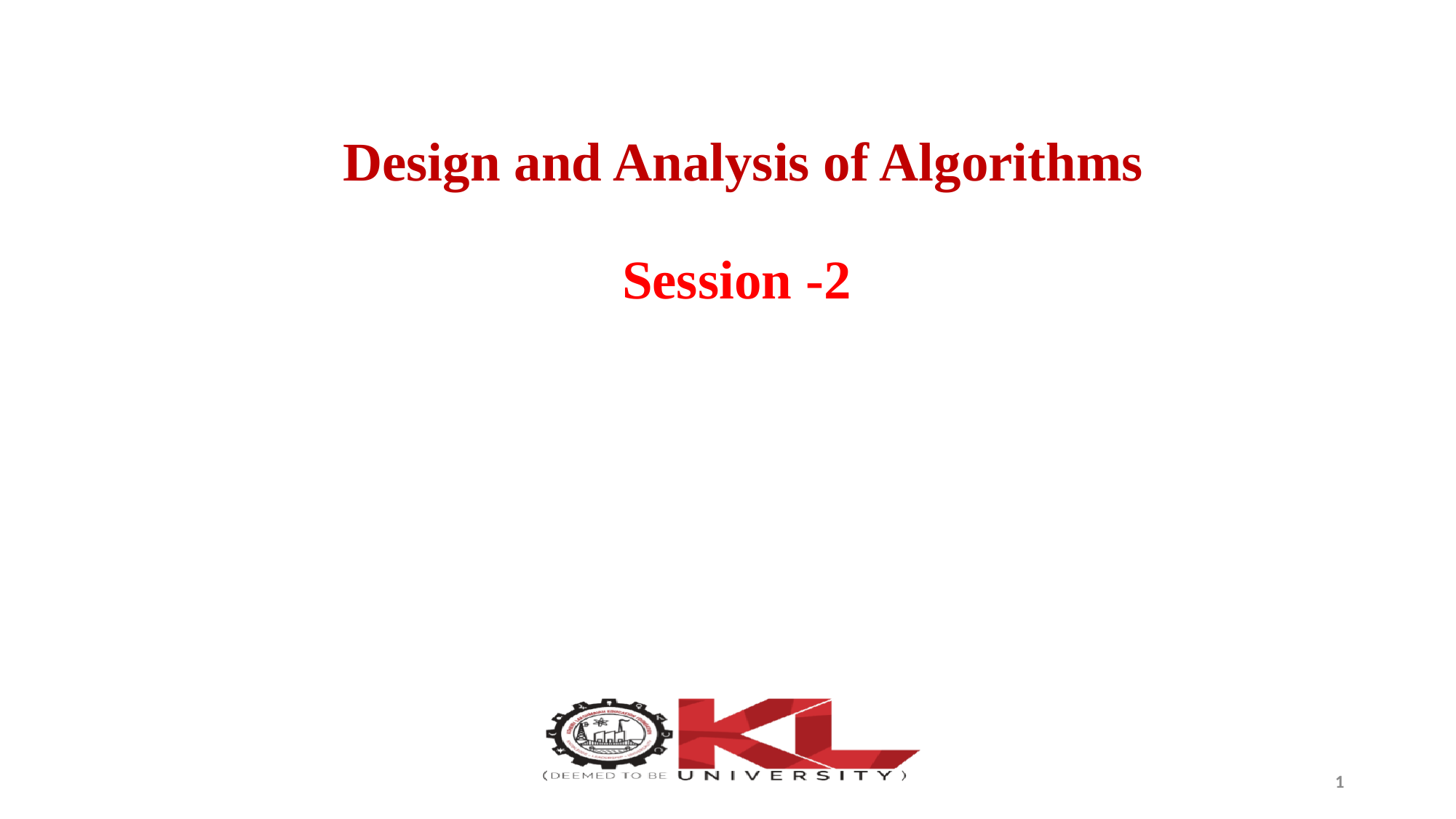

# Design and Analysis of Algorithms Session -2
1